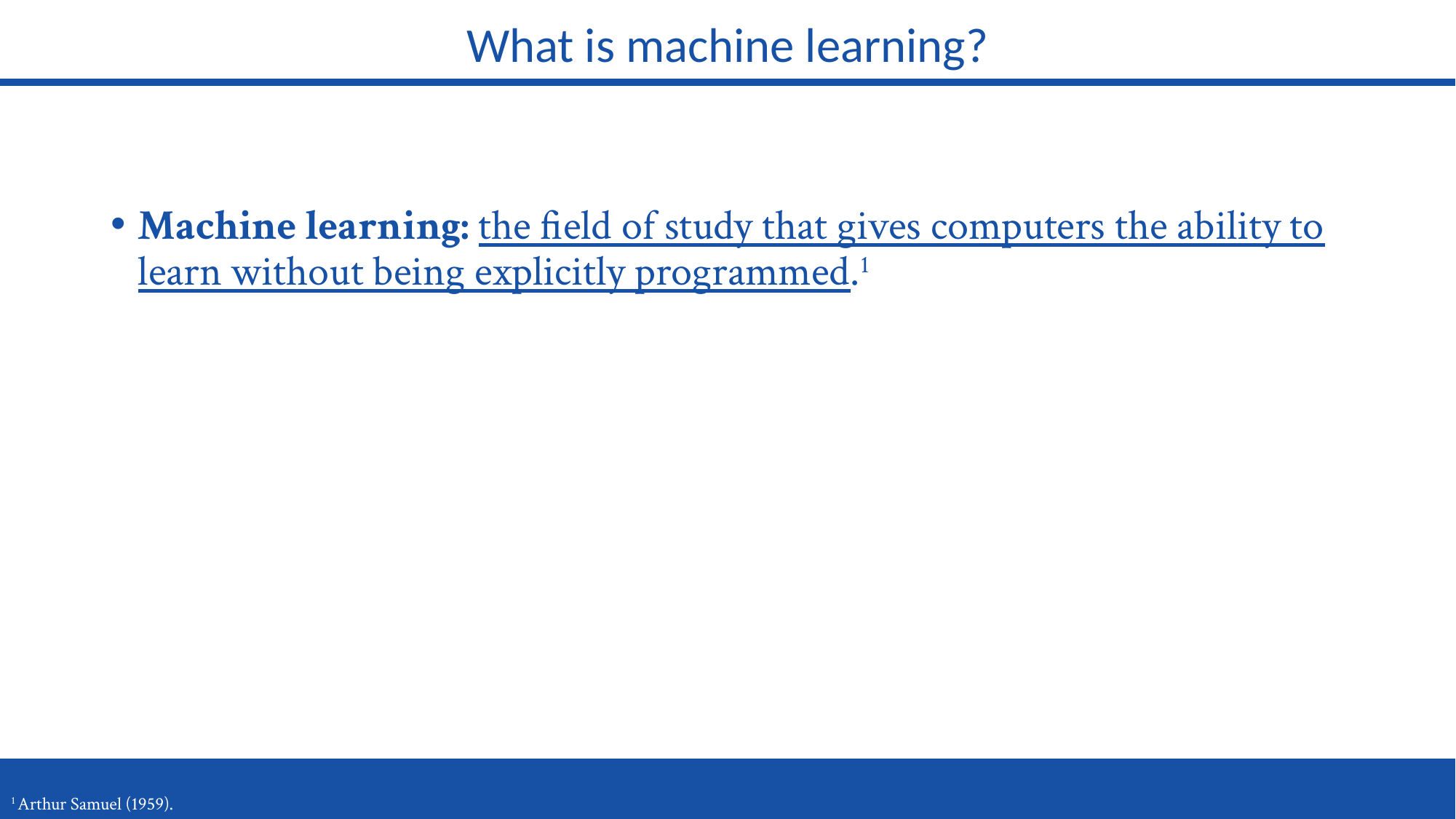

# What is machine learning?

Machine learning: the field of study that gives computers the ability to learn without being explicitly programmed.1

4
1 Arthur Samuel (1959).